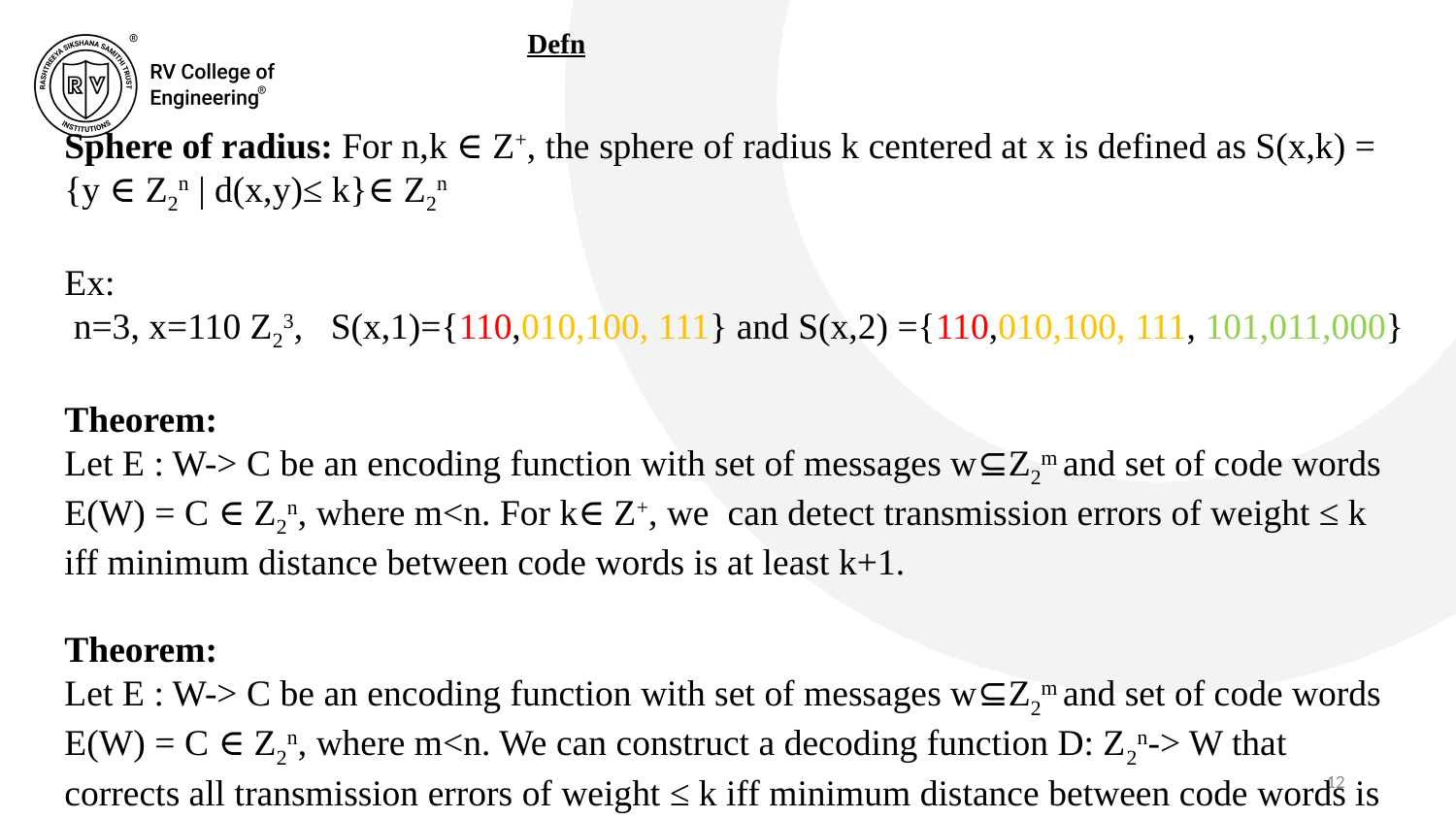

Defn

Sphere of radius: For n,k ∈ Z+, the sphere of radius k centered at x is defined as S(x,k) = {y ∈ Z2n | d(x,y)≤ k}∈ Z2n

Ex:
 n=3, x=110 Z23,   S(x,1)={110,010,100, 111} and S(x,2) ={110,010,100, 111, 101,011,000}

Theorem:
Let E : W-> C be an encoding function with set of messages w⊆Z2m and set of code words E(W) = C ∈ Z2n, where m<n. For k∈ Z+, we  can detect transmission errors of weight ≤ k iff minimum distance between code words is at least k+1.

Theorem:
Let E : W-> C be an encoding function with set of messages w⊆Z2m and set of code words E(W) = C ∈ Z2n, where m<n. We can construct a decoding function D: Z2n-> W that corrects all transmission errors of weight ≤ k iff minimum distance between code words is at least 2k+1.
12